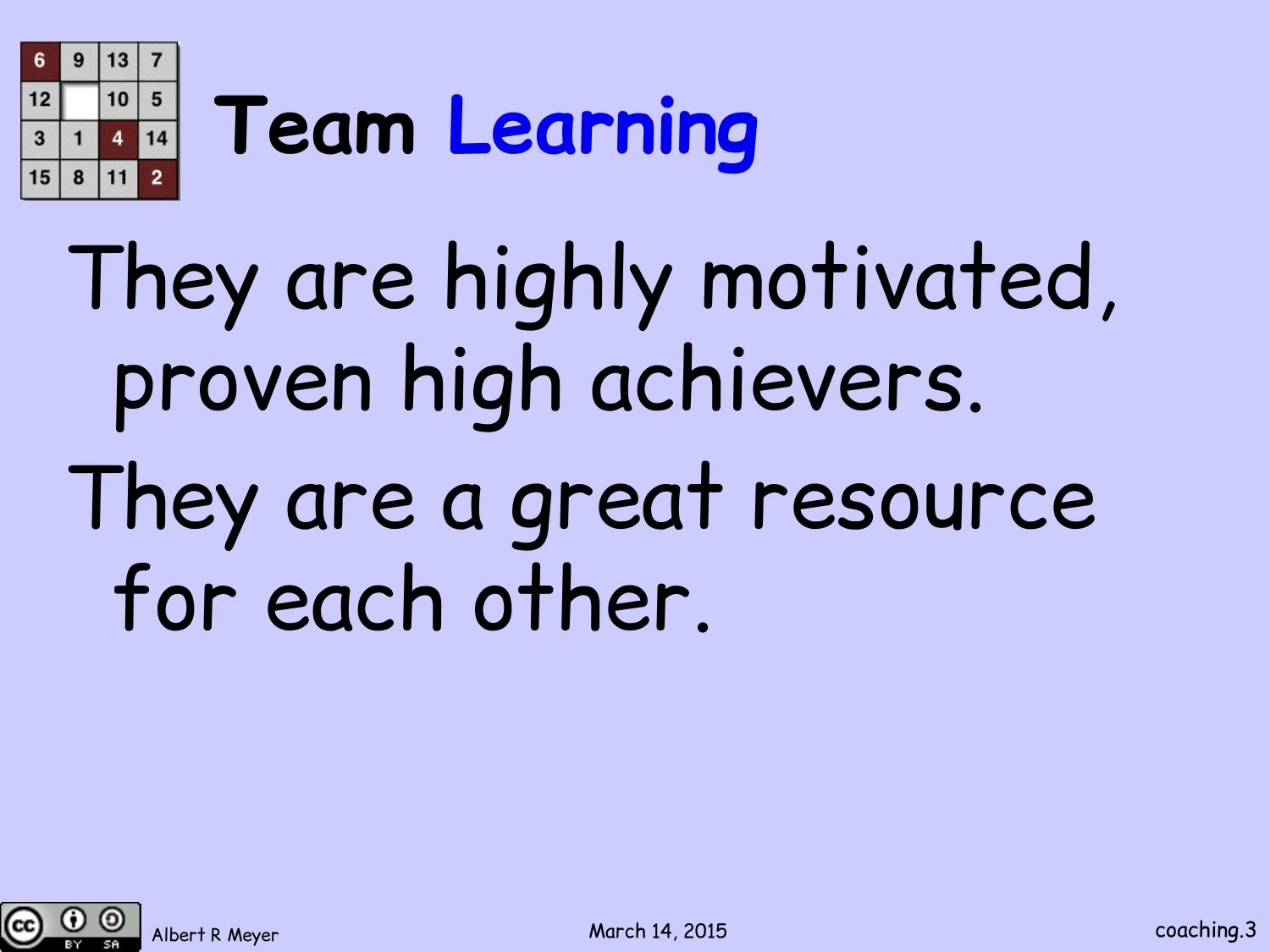

# Team Learning
They are highly motivated, proven high achievers.
They are a great resource for each other.
coaching.3